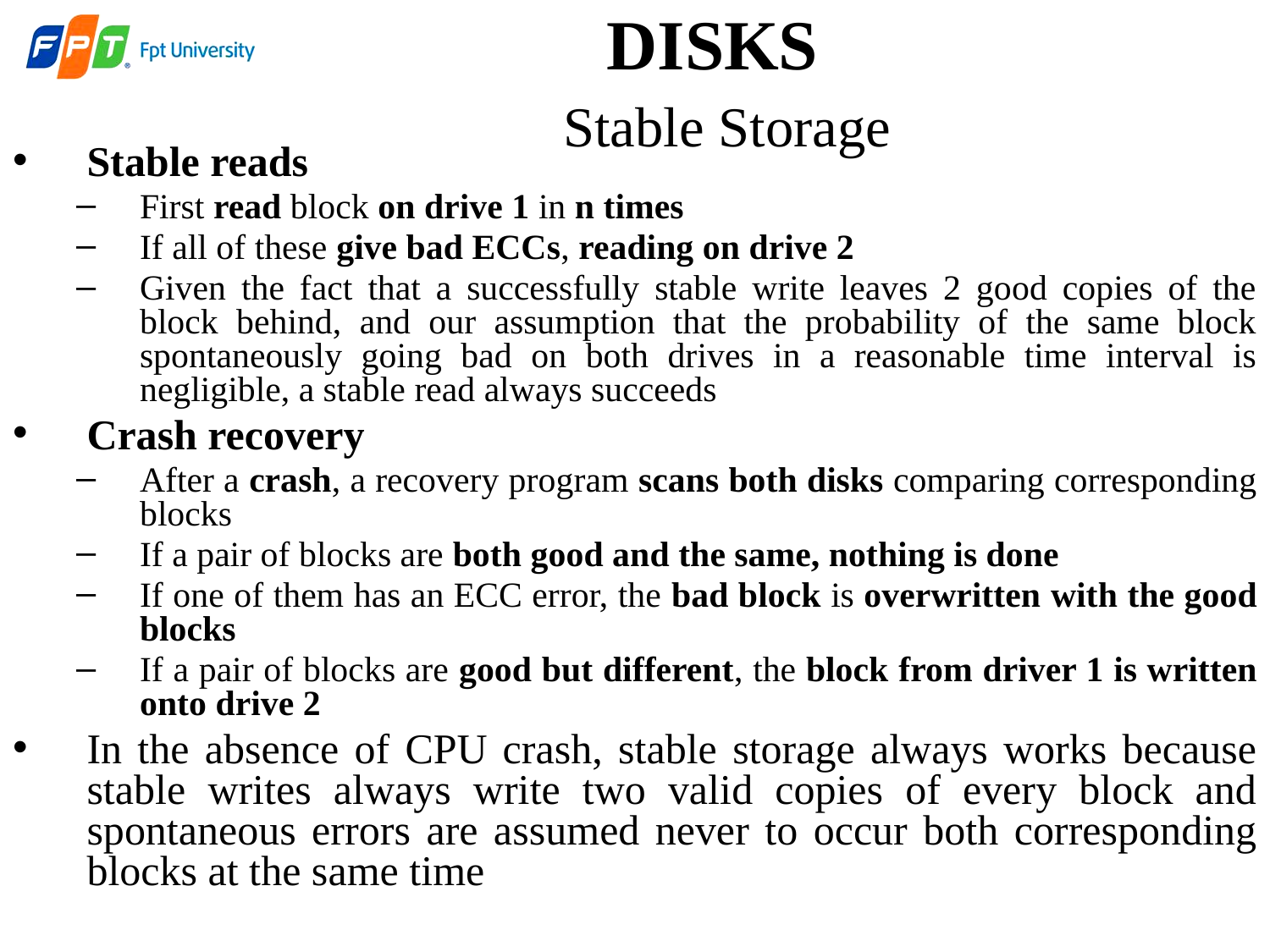

DISKS
 Stable Storage
Stable reads
First read block on drive 1 in n times
If all of these give bad ECCs, reading on drive 2
Given the fact that a successfully stable write leaves 2 good copies of the block behind, and our assumption that the probability of the same block spontaneously going bad on both drives in a reasonable time interval is negligible, a stable read always succeeds
Crash recovery
After a crash, a recovery program scans both disks comparing corresponding blocks
If a pair of blocks are both good and the same, nothing is done
If one of them has an ECC error, the bad block is overwritten with the good blocks
If a pair of blocks are good but different, the block from driver 1 is written onto drive 2
In the absence of CPU crash, stable storage always works because stable writes always write two valid copies of every block and spontaneous errors are assumed never to occur both corresponding blocks at the same time